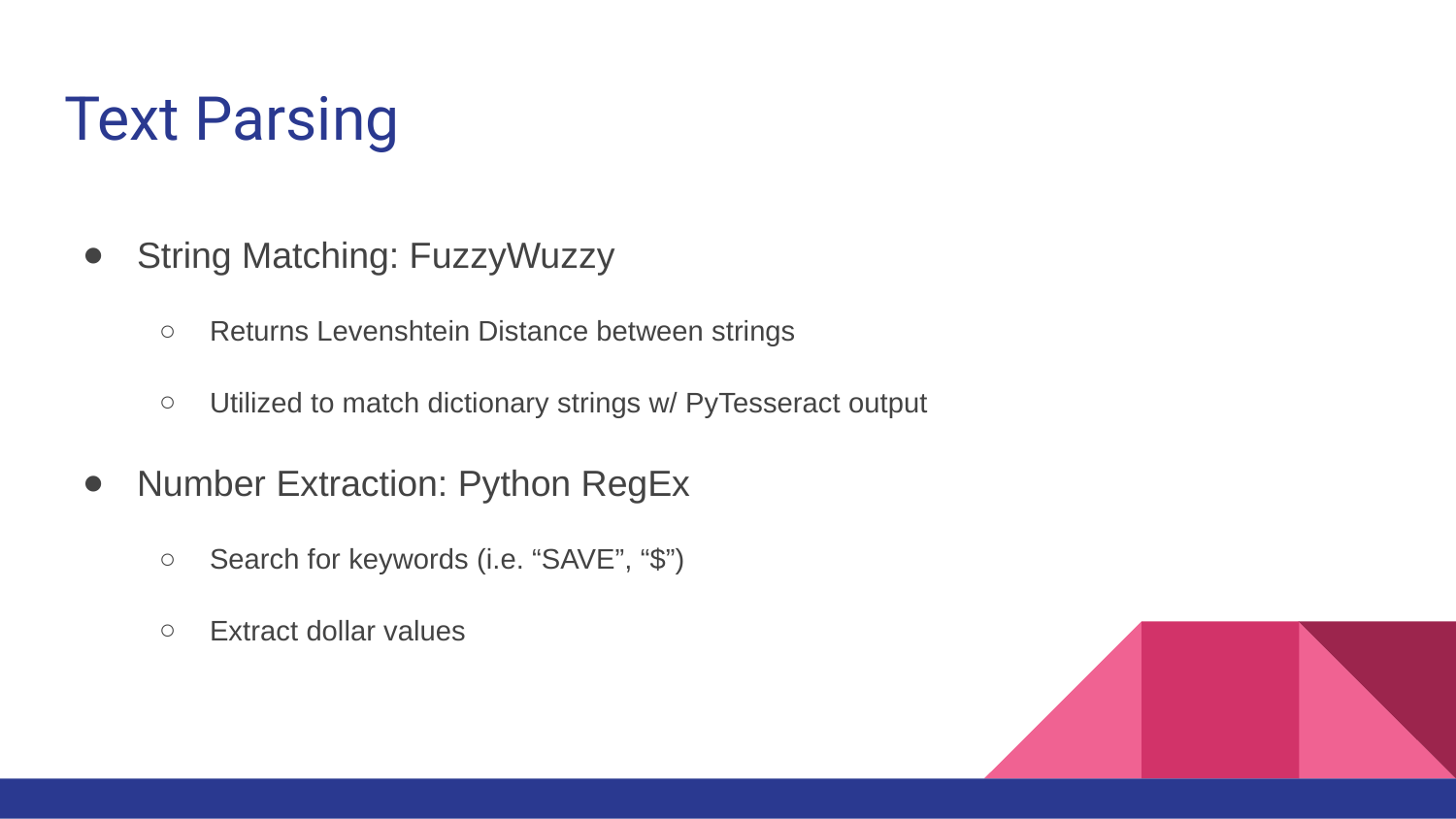

# Text Parsing
String Matching: FuzzyWuzzy
Returns Levenshtein Distance between strings
Utilized to match dictionary strings w/ PyTesseract output
Number Extraction: Python RegEx
Search for keywords (i.e. “SAVE”, “$”)
Extract dollar values